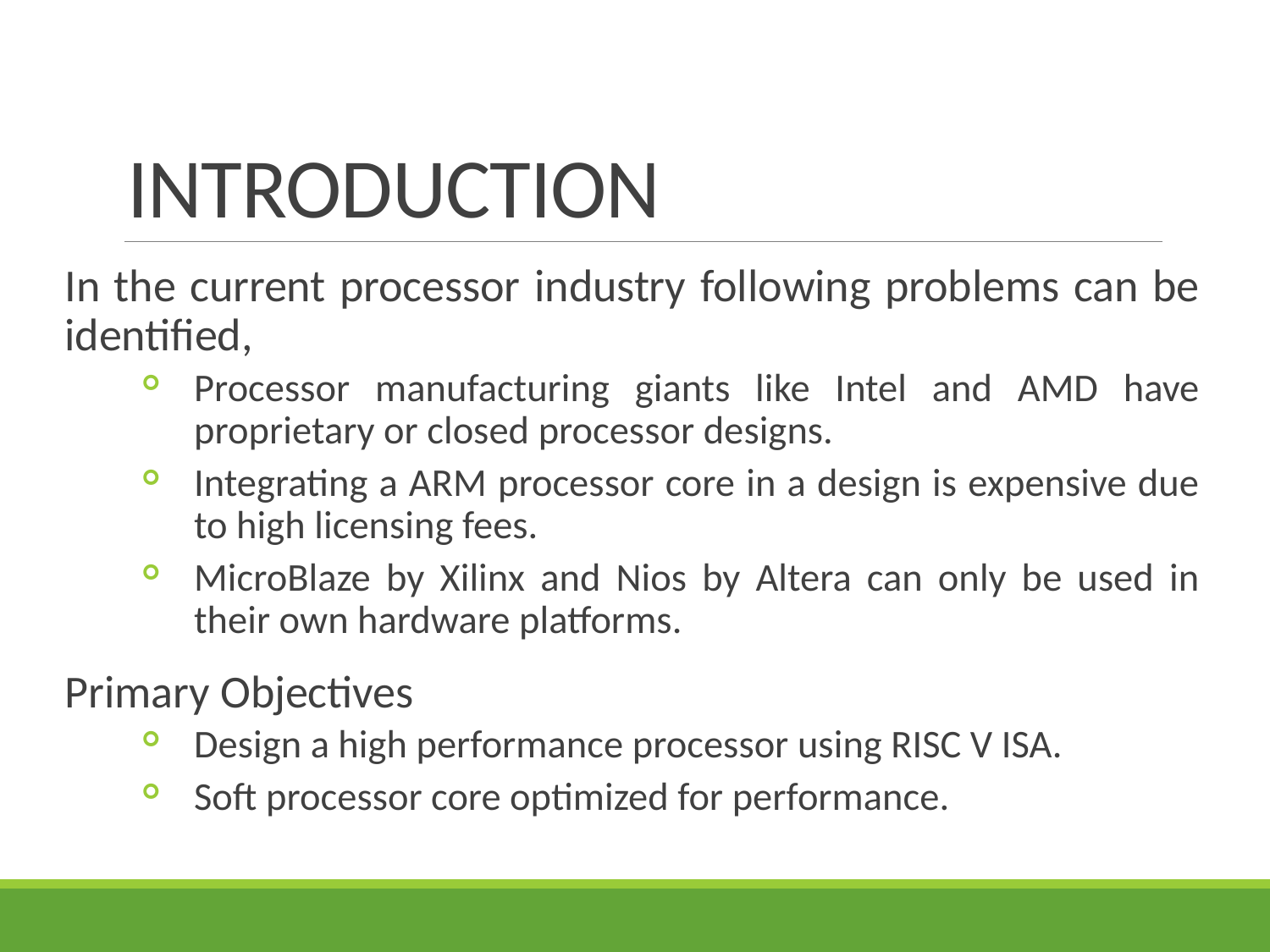

# INTRODUCTION
In the current processor industry following problems can be identified,
Processor manufacturing giants like Intel and AMD have proprietary or closed processor designs.
Integrating a ARM processor core in a design is expensive due to high licensing fees.
MicroBlaze by Xilinx and Nios by Altera can only be used in their own hardware platforms.
Primary Objectives
Design a high performance processor using RISC V ISA.
Soft processor core optimized for performance.